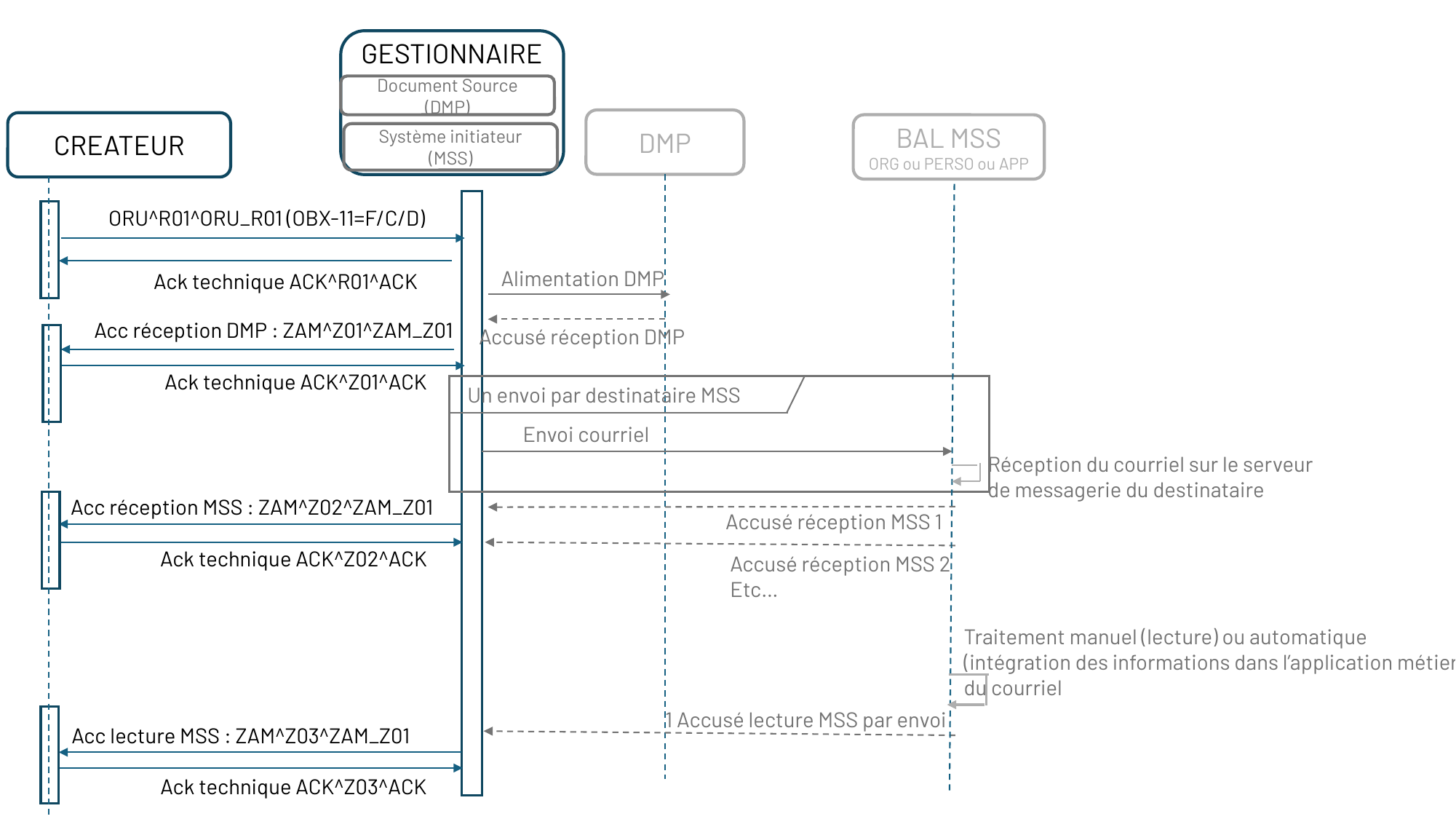

GESTIONNAIRE
Document Source (DMP)
DMP
CREATEUR
BAL MSS
ORG ou PERSO ou APP
Système initiateur (MSS)
ORU^R01^ORU_R01 (OBX-11=F/C/D)

Alimentation DMP
Ack technique ACK^R01^ACK
Acc réception DMP : ZAM^Z01^ZAM_Z01
Accusé réception DMP
Ack technique ACK^Z01^ACK

       Un envoi par destinataire MSS
Envoi courriel
Réception du courriel sur le serveur
de messagerie du destinataire

Acc réception MSS : ZAM^Z02^ZAM_Z01
Accusé réception MSS 1

Ack technique ACK^Z02^ACK
Accusé réception MSS 2
Etc…
Traitement manuel (lecture) ou automatique
(intégration des informations dans l’application métier)
du courriel
1 Accusé lecture MSS par envoi
Acc lecture MSS : ZAM^Z03^ZAM_Z01

Ack technique ACK^Z03^ACK